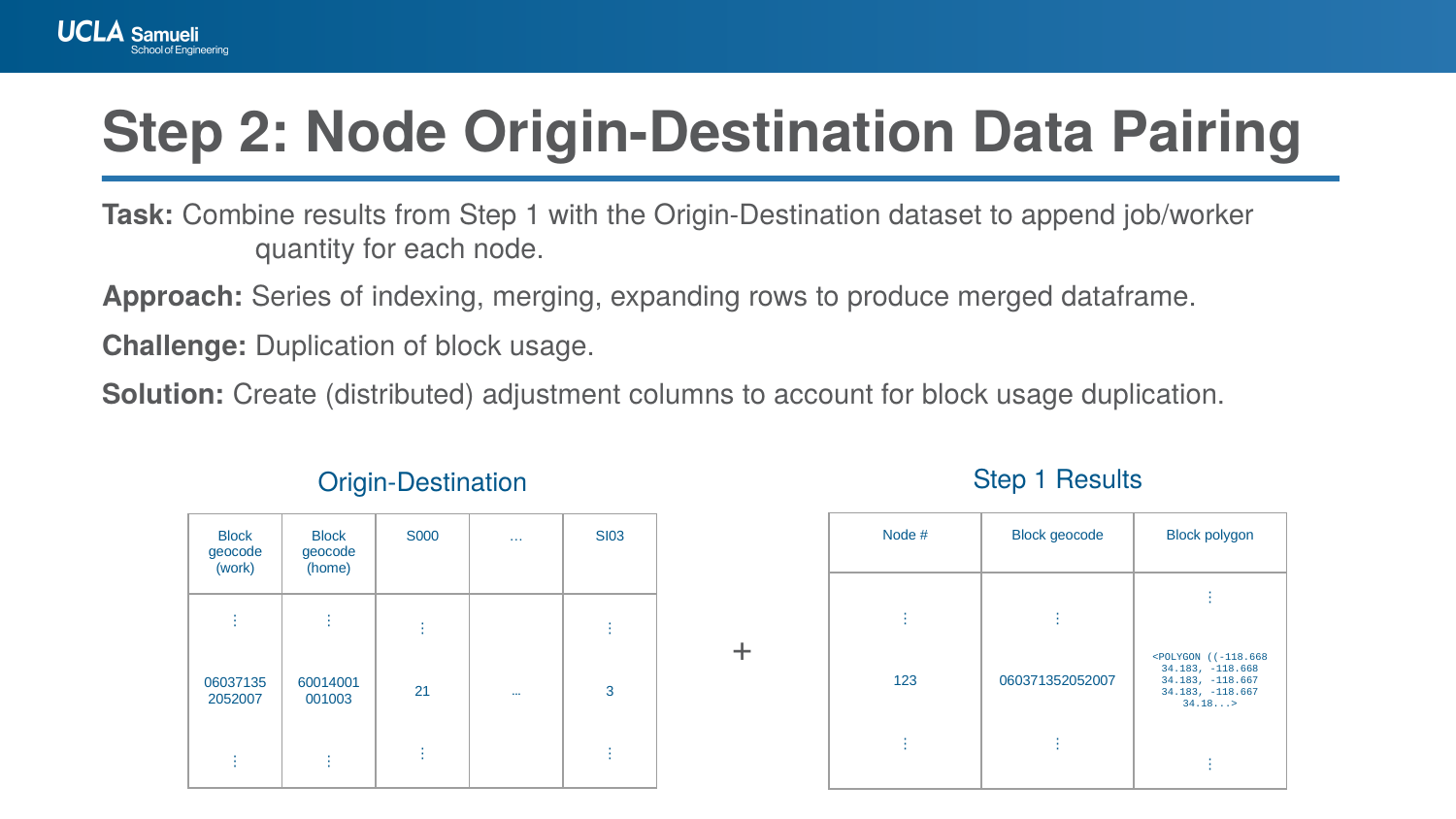

# Step 2: Node Origin-Destination Data Pairing
Task: Combine results from Step 1 with the Origin-Destination dataset to append job/worker
	 quantity for each node.
Approach: Series of indexing, merging, expanding rows to produce merged dataframe.
Challenge: Duplication of block usage.
Solution: Create (distributed) adjustment columns to account for block usage duplication.
Step 1 Results
Origin-Destination
| Node # | Block geocode | Block polygon |
| --- | --- | --- |
| ⋮ 123 ⋮ | ⋮ 060371352052007 ⋮ | ⋮ <POLYGON ((-118.668 34.183, -118.668 34.183, -118.667 34.183, -118.667 34.18...> ⋮ |
| Block geocode (work) | Block geocode (home) | S000 | … | SI03 |
| --- | --- | --- | --- | --- |
| ⋮ 060371352052007 ⋮ | ⋮ 60014001001003 ⋮ | ⋮ 21 ⋮ | … | ⋮ 3 ⋮ |
+